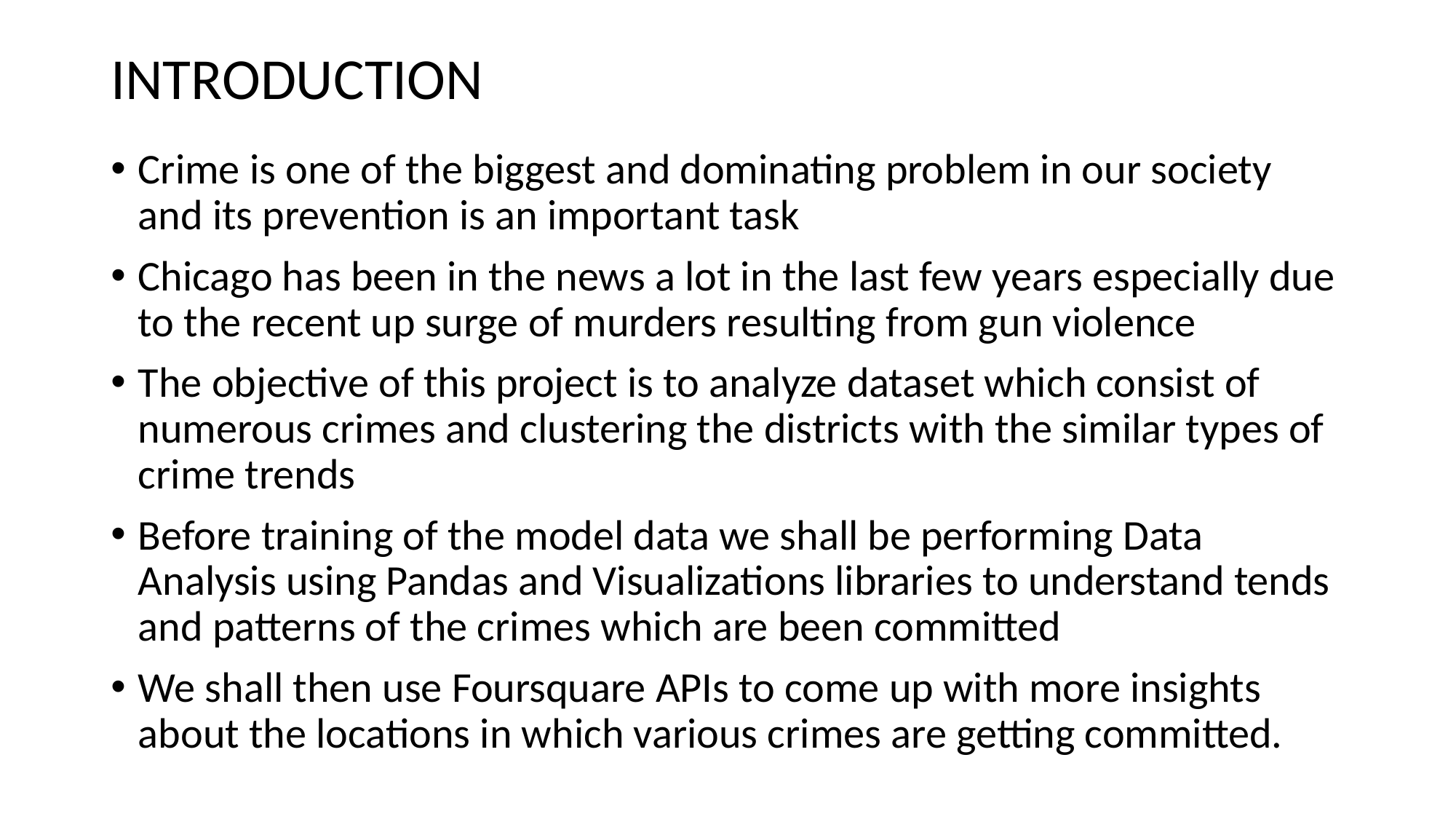

# INTRODUCTION
Crime is one of the biggest and dominating problem in our society and its prevention is an important task
Chicago has been in the news a lot in the last few years especially due to the recent up surge of murders resulting from gun violence
The objective of this project is to analyze dataset which consist of numerous crimes and clustering the districts with the similar types of crime trends
Before training of the model data we shall be performing Data Analysis using Pandas and Visualizations libraries to understand tends and patterns of the crimes which are been committed
We shall then use Foursquare APIs to come up with more insights about the locations in which various crimes are getting committed.